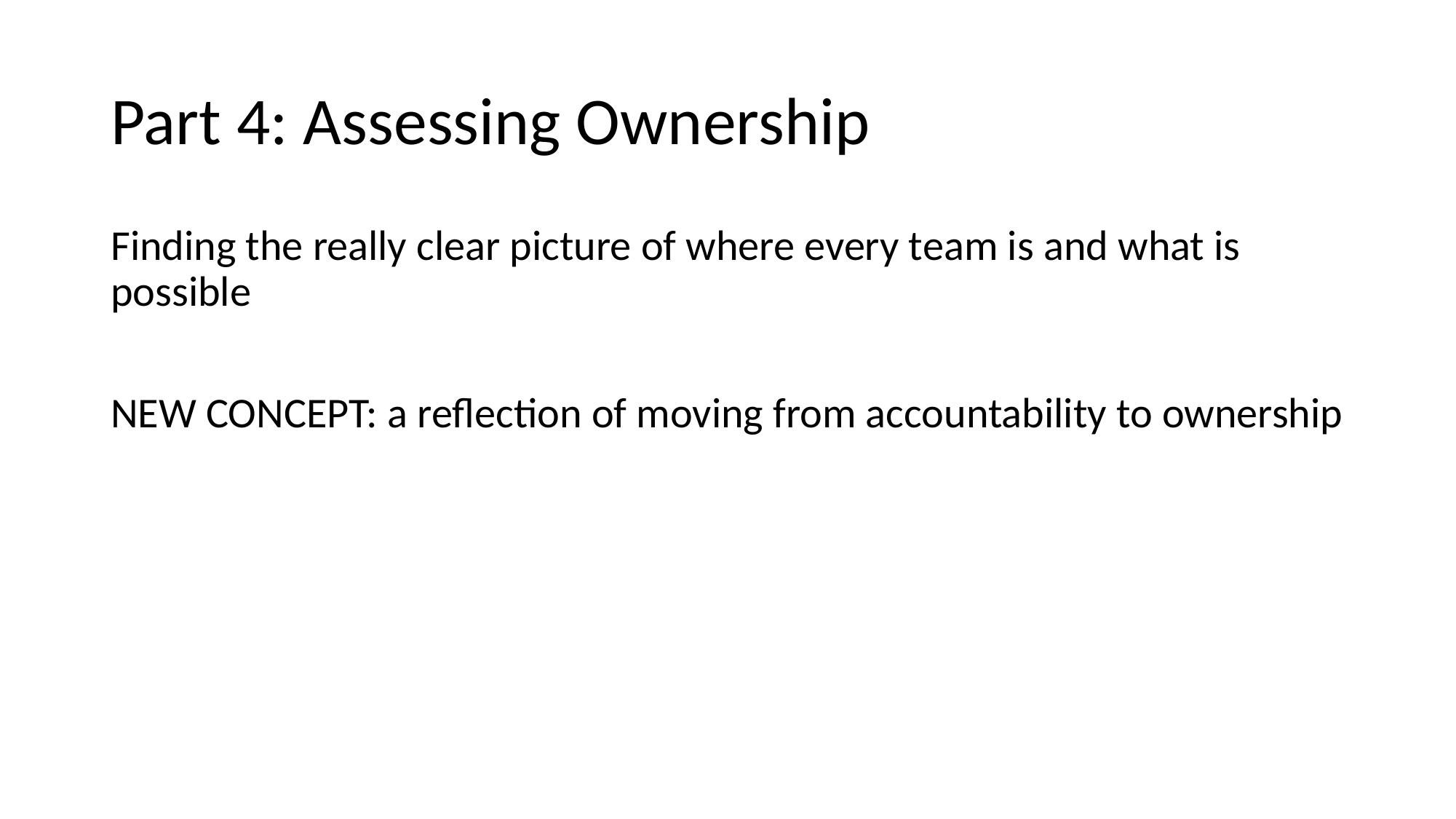

# Part 4: Assessing Ownership
Finding the really clear picture of where every team is and what is possible

NEW CONCEPT: a reflection of moving from accountability to ownership